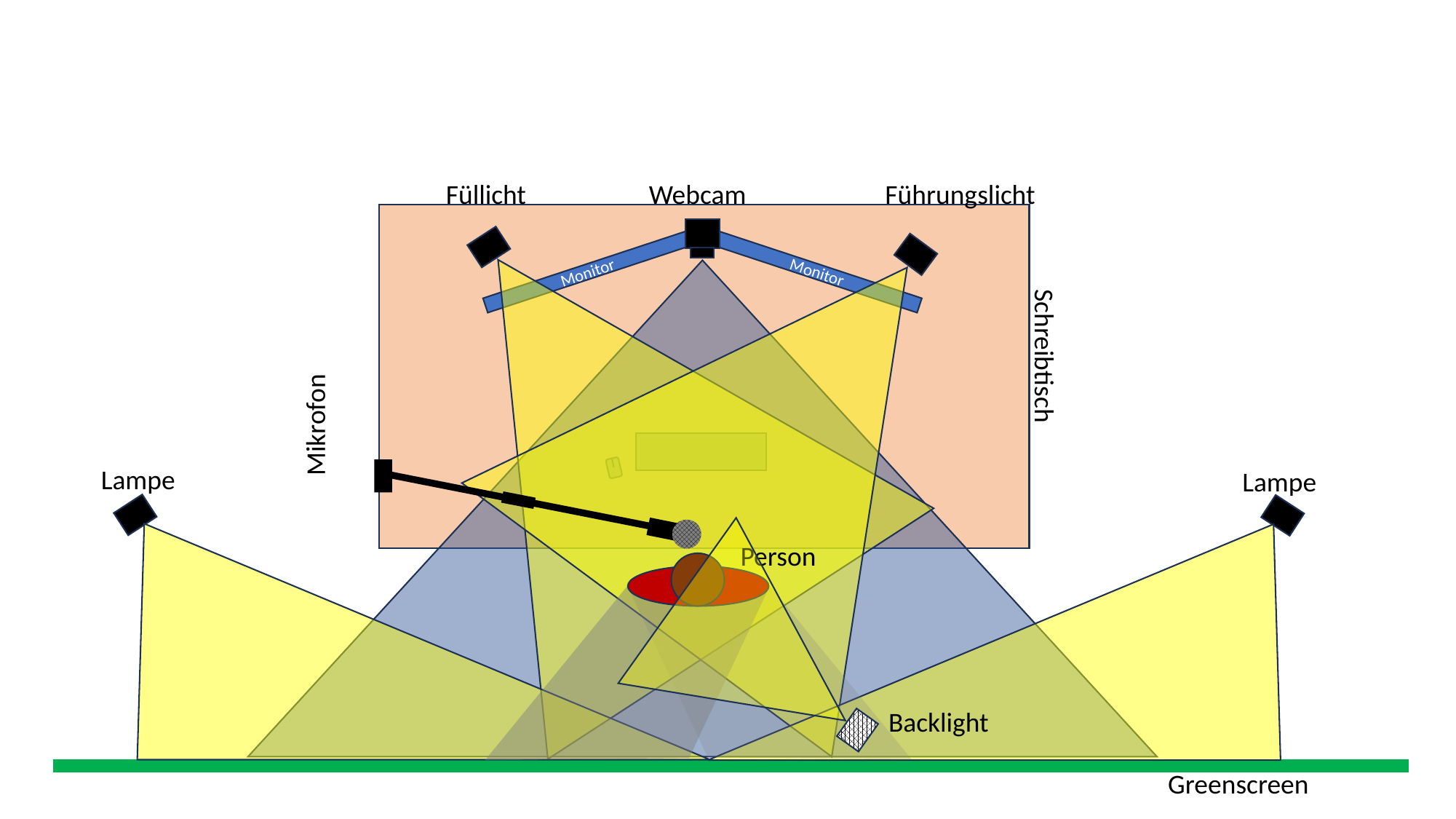

Füllicht
Webcam
Führungslicht

Monitor
Monitor
Schreibtisch
Mikrofon

Lampe

Lampe

Person

Backlight

Greenscreen